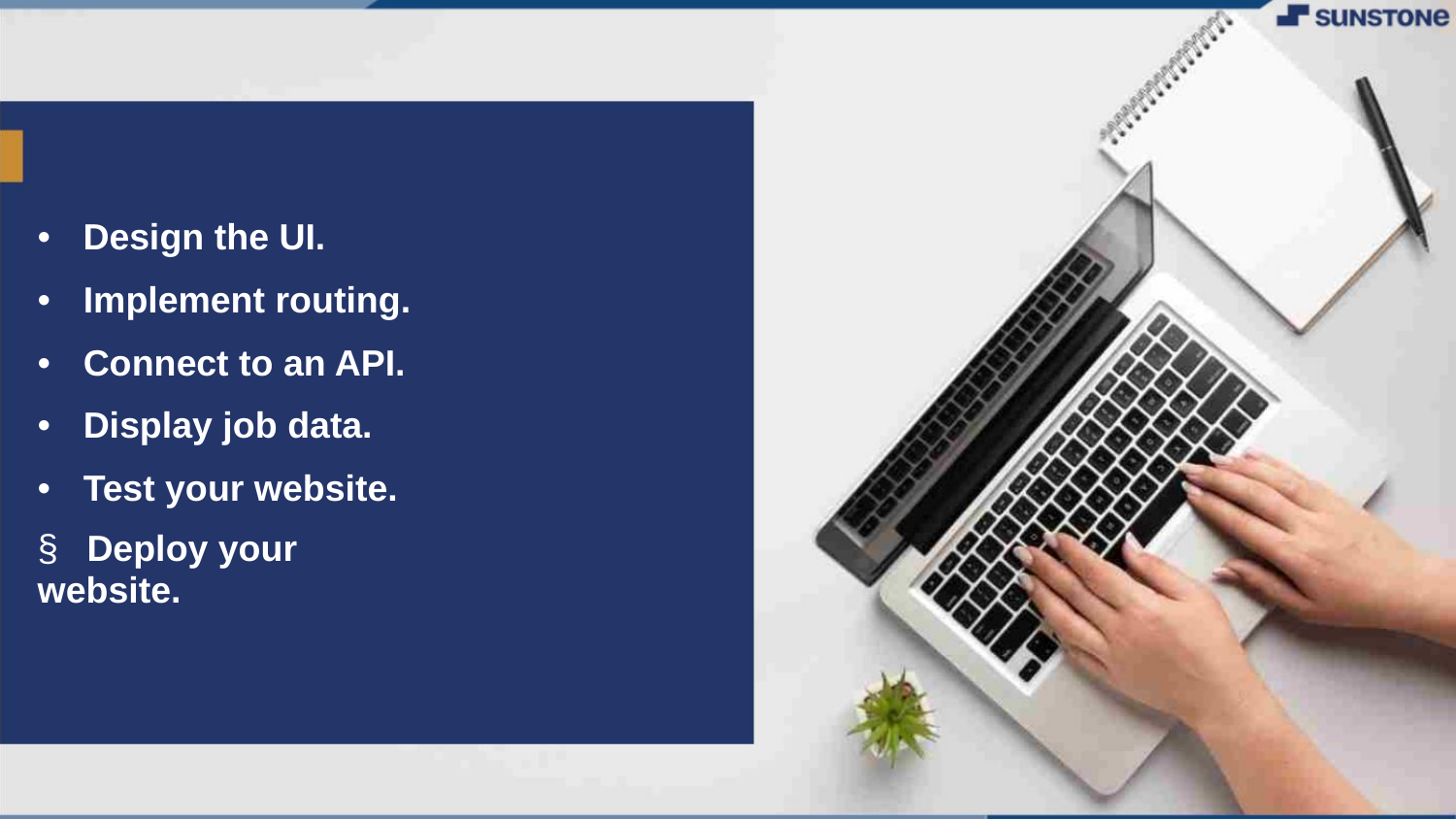

• Design the UI.
• Implement routing.
• Connect to an API.
• Display job data.
• Test your website.
§ Deploy your website.